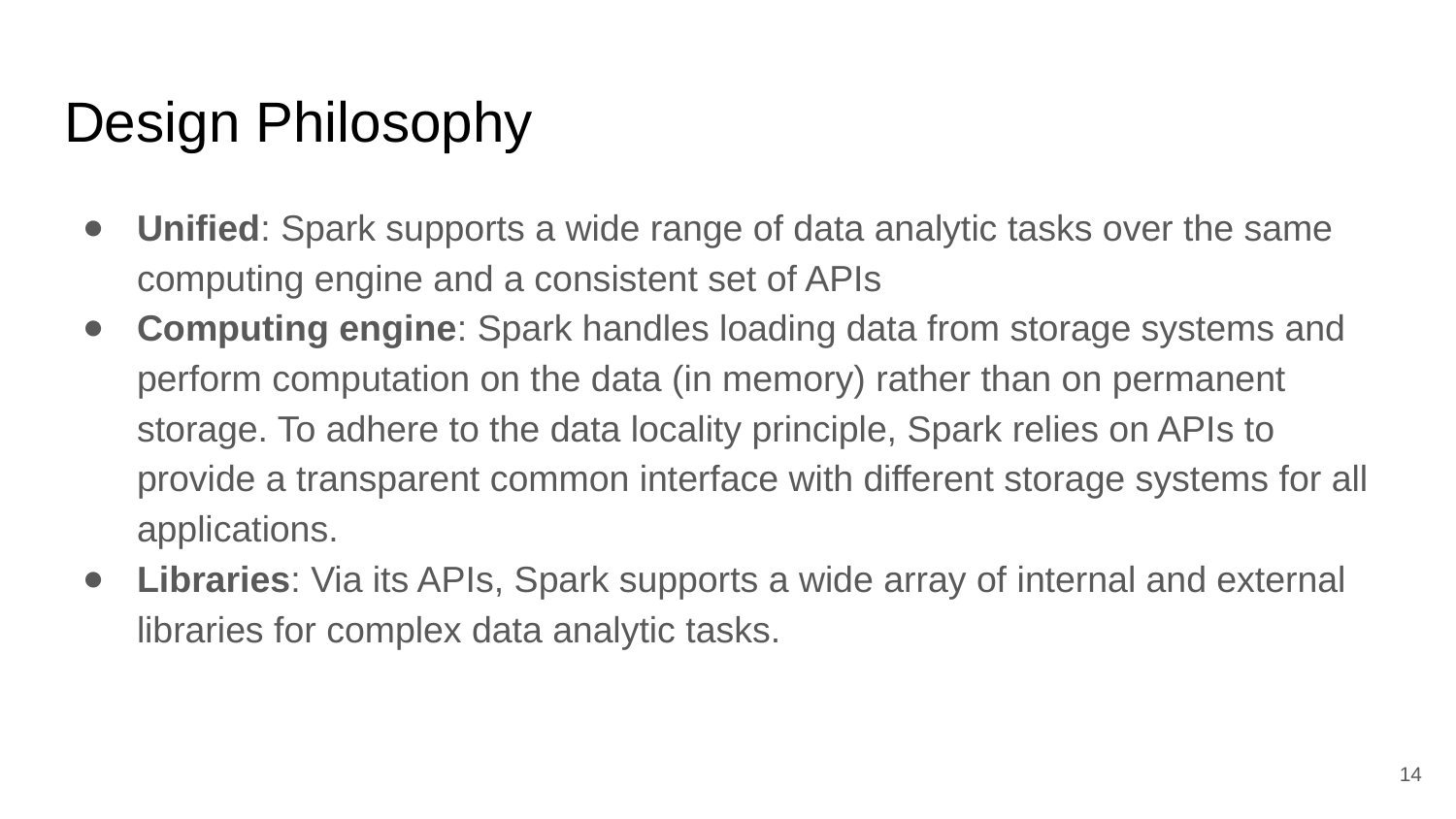

# Design Philosophy
Unified: Spark supports a wide range of data analytic tasks over the same computing engine and a consistent set of APIs
Computing engine: Spark handles loading data from storage systems and perform computation on the data (in memory) rather than on permanent storage. To adhere to the data locality principle, Spark relies on APIs to provide a transparent common interface with different storage systems for all applications.
Libraries: Via its APIs, Spark supports a wide array of internal and external libraries for complex data analytic tasks.
14